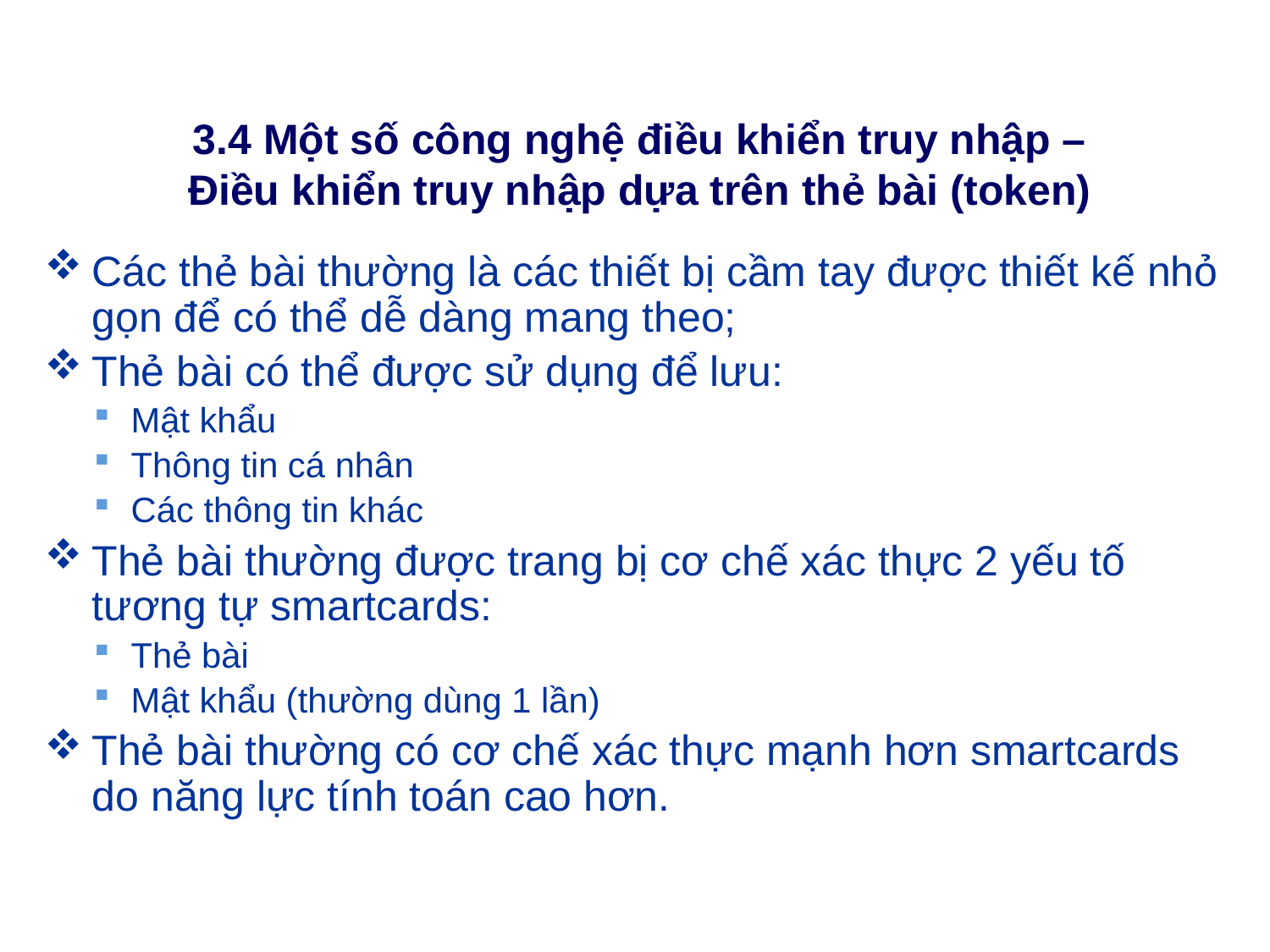

# 3.4 Một số công nghệ điều khiển truy nhập – Điều khiển truy nhập dựa trên thẻ bài (token)
Các thẻ bài thường là các thiết bị cầm tay được thiết kế nhỏ gọn để có thể dễ dàng mang theo;
Thẻ bài có thể được sử dụng để lưu:
Mật khẩu
Thông tin cá nhân
Các thông tin khác
Thẻ bài thường được trang bị cơ chế xác thực 2 yếu tố tương tự smartcards:
Thẻ bài
Mật khẩu (thường dùng 1 lần)
Thẻ bài thường có cơ chế xác thực mạnh hơn smartcards do năng lực tính toán cao hơn.